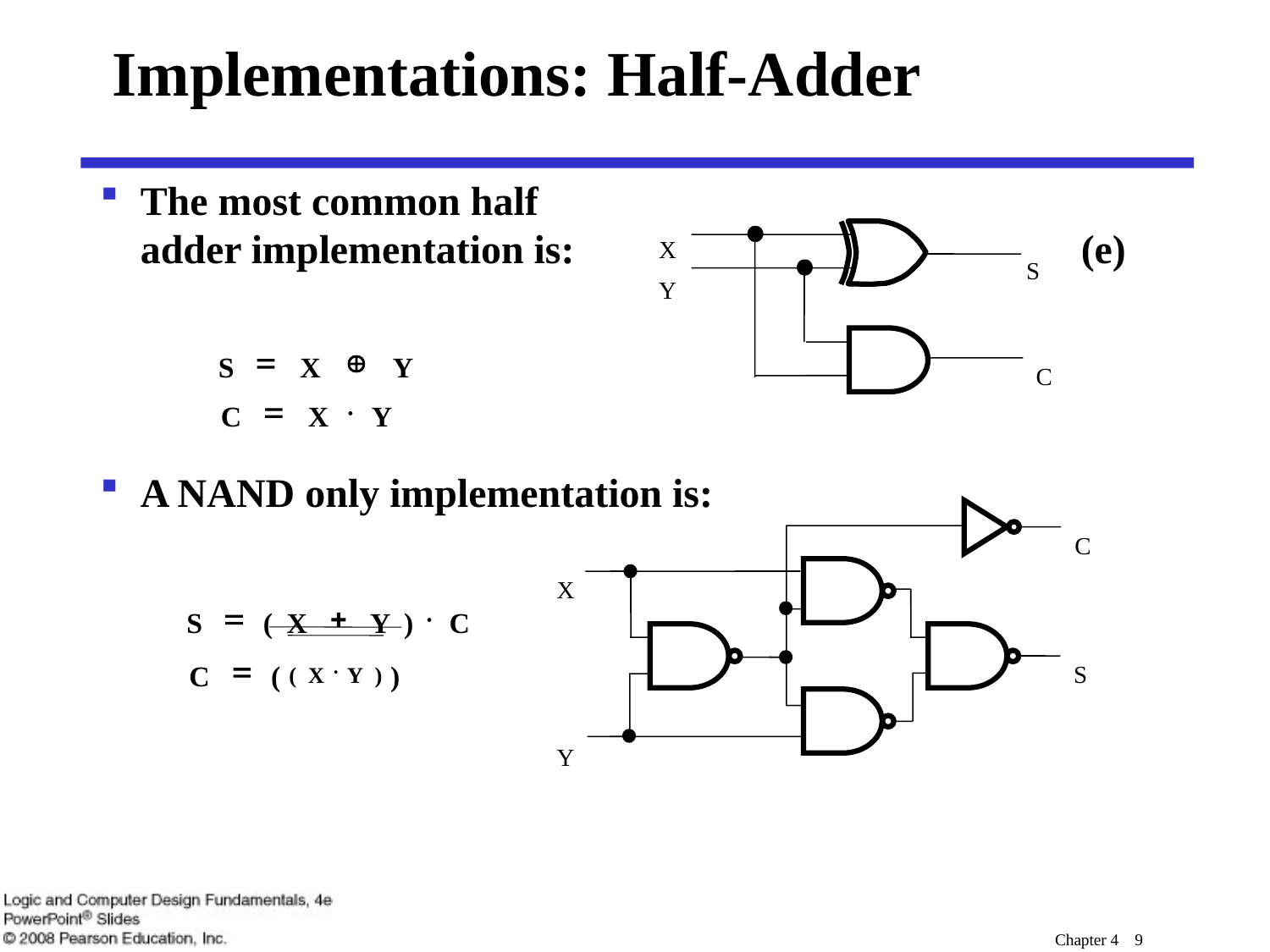

# Implementations: Half-Adder
The most common half                                                        adder implementation is:                                                  (e)

A NAND only implementation is:

X
S

Y

C

=
⊕
S
X
Y
=
⋅
C
X
Y
C

X

S

Y

=
+
⋅
S
(
X
Y
)
C
=
C
(
)

⋅
(
X
Y
)

Chapter 4    9